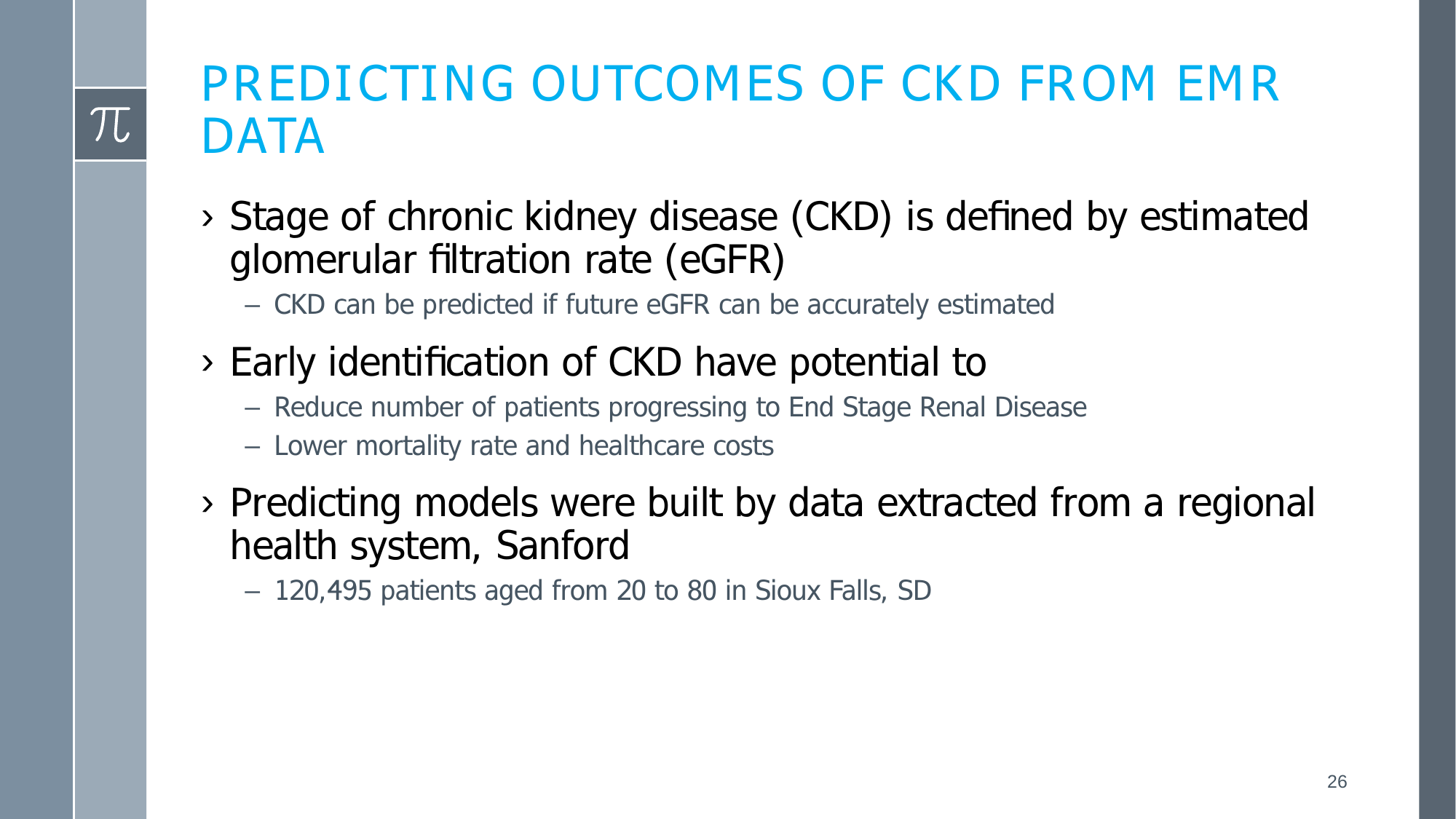

# PREDICTING OUTCOMES OF CKD FROM EMR DATA
Stage of chronic kidney disease (CKD) is defined by estimated glomerular filtration rate (eGFR)
CKD can be predicted if future eGFR can be accurately estimated
Early identification of CKD have potential to
Reduce number of patients progressing to End Stage Renal Disease
Lower mortality rate and healthcare costs
Predicting models were built by data extracted from a regional health system, Sanford
120,495 patients aged from 20 to 80 in Sioux Falls, SD

26